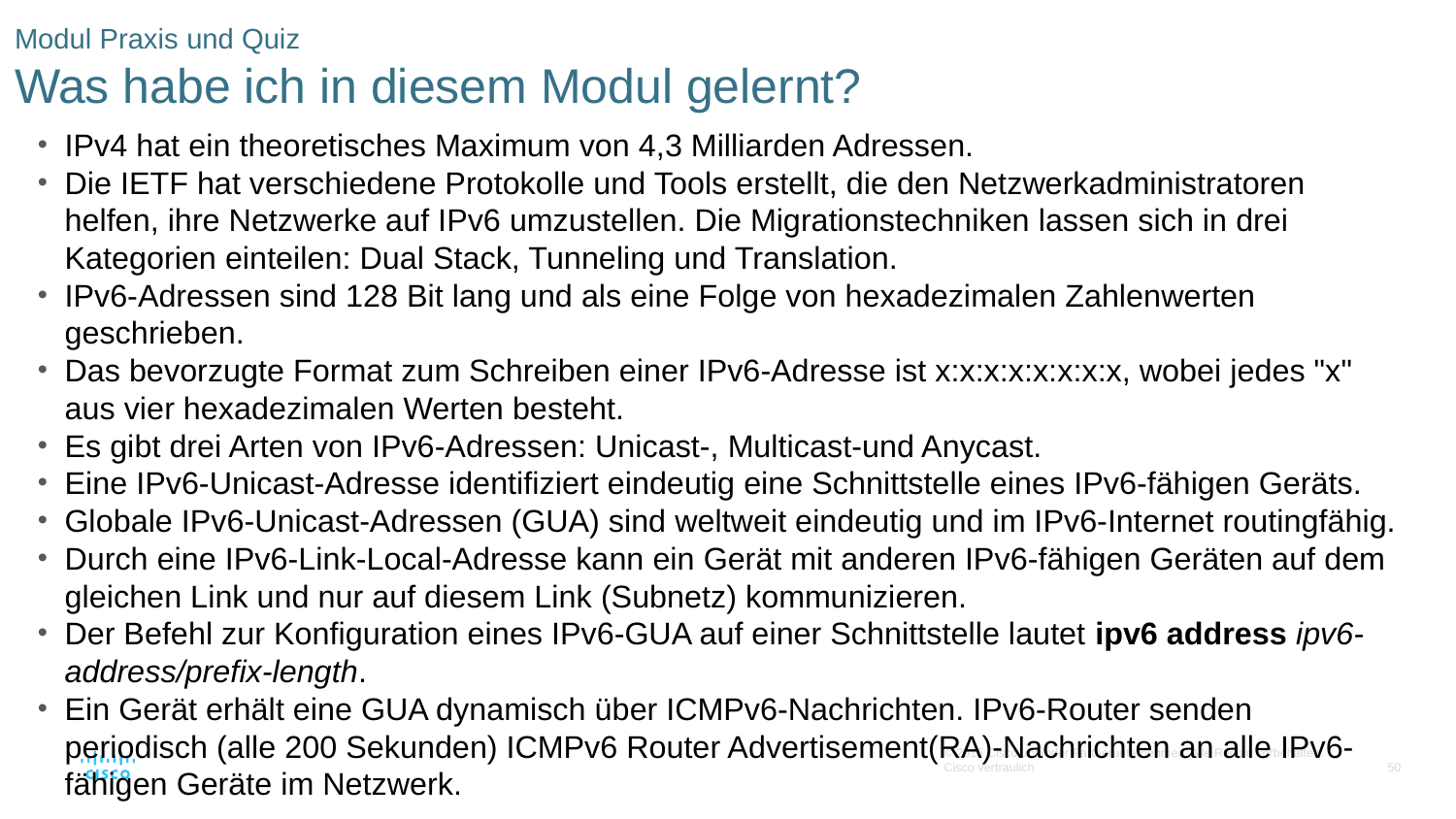

# Modul Praxis und Quiz Was habe ich in diesem Modul gelernt?
IPv4 hat ein theoretisches Maximum von 4,3 Milliarden Adressen.
Die IETF hat verschiedene Protokolle und Tools erstellt, die den Netzwerkadministratoren helfen, ihre Netzwerke auf IPv6 umzustellen. Die Migrationstechniken lassen sich in drei Kategorien einteilen: Dual Stack, Tunneling und Translation.
IPv6-Adressen sind 128 Bit lang und als eine Folge von hexadezimalen Zahlenwerten geschrieben.
Das bevorzugte Format zum Schreiben einer IPv6-Adresse ist x:x:x:x:x:x:x:x, wobei jedes "x" aus vier hexadezimalen Werten besteht.
Es gibt drei Arten von IPv6-Adressen: Unicast-, Multicast-und Anycast.
Eine IPv6-Unicast-Adresse identifiziert eindeutig eine Schnittstelle eines IPv6-fähigen Geräts.
Globale IPv6-Unicast-Adressen (GUA) sind weltweit eindeutig und im IPv6-Internet routingfähig.
Durch eine IPv6-Link-Local-Adresse kann ein Gerät mit anderen IPv6-fähigen Geräten auf dem gleichen Link und nur auf diesem Link (Subnetz) kommunizieren.
Der Befehl zur Konfiguration eines IPv6-GUA auf einer Schnittstelle lautet ipv6 address ipv6-address/prefix-length.
Ein Gerät erhält eine GUA dynamisch über ICMPv6-Nachrichten. IPv6-Router senden periodisch (alle 200 Sekunden) ICMPv6 Router Advertisement(RA)-Nachrichten an alle IPv6-fähigen Geräte im Netzwerk.